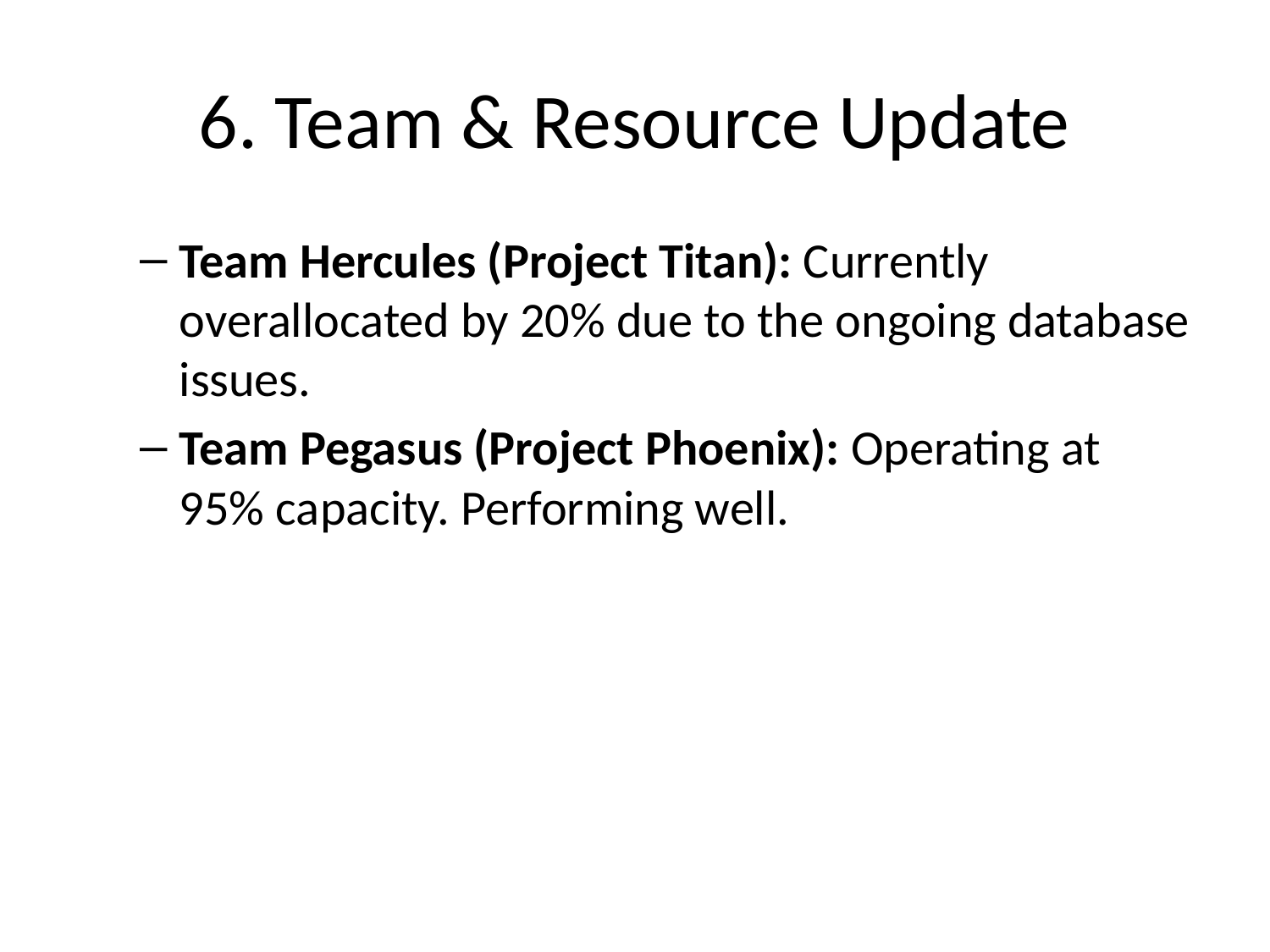

# 6. Team & Resource Update
Team Hercules (Project Titan): Currently overallocated by 20% due to the ongoing database issues.
Team Pegasus (Project Phoenix): Operating at 95% capacity. Performing well.